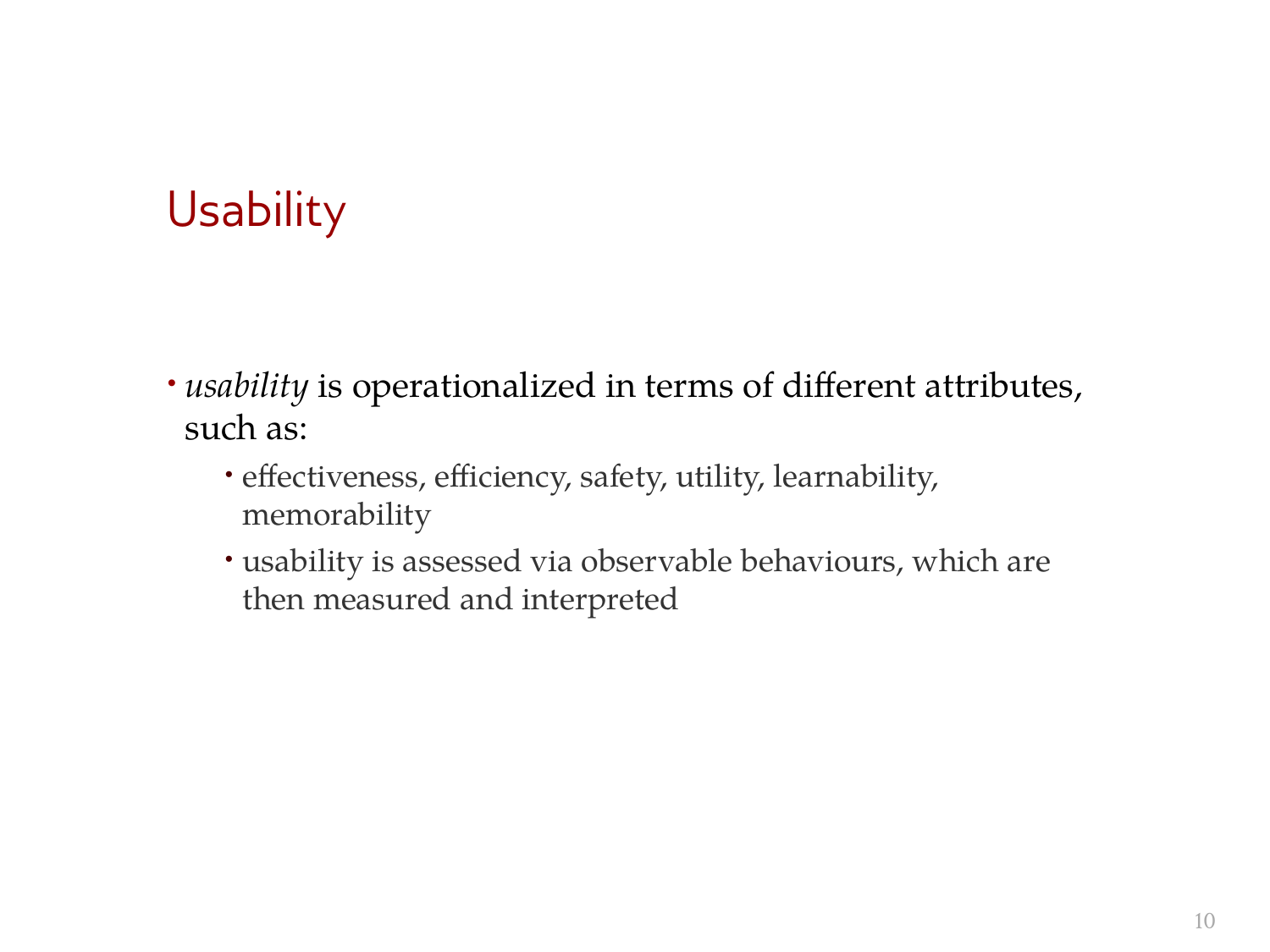

# Usability

usability is operationalized in terms of different attributes, such as:
effectiveness, efficiency, safety, utility, learnability, memorability
usability is assessed via observable behaviours, which are then measured and interpreted

10